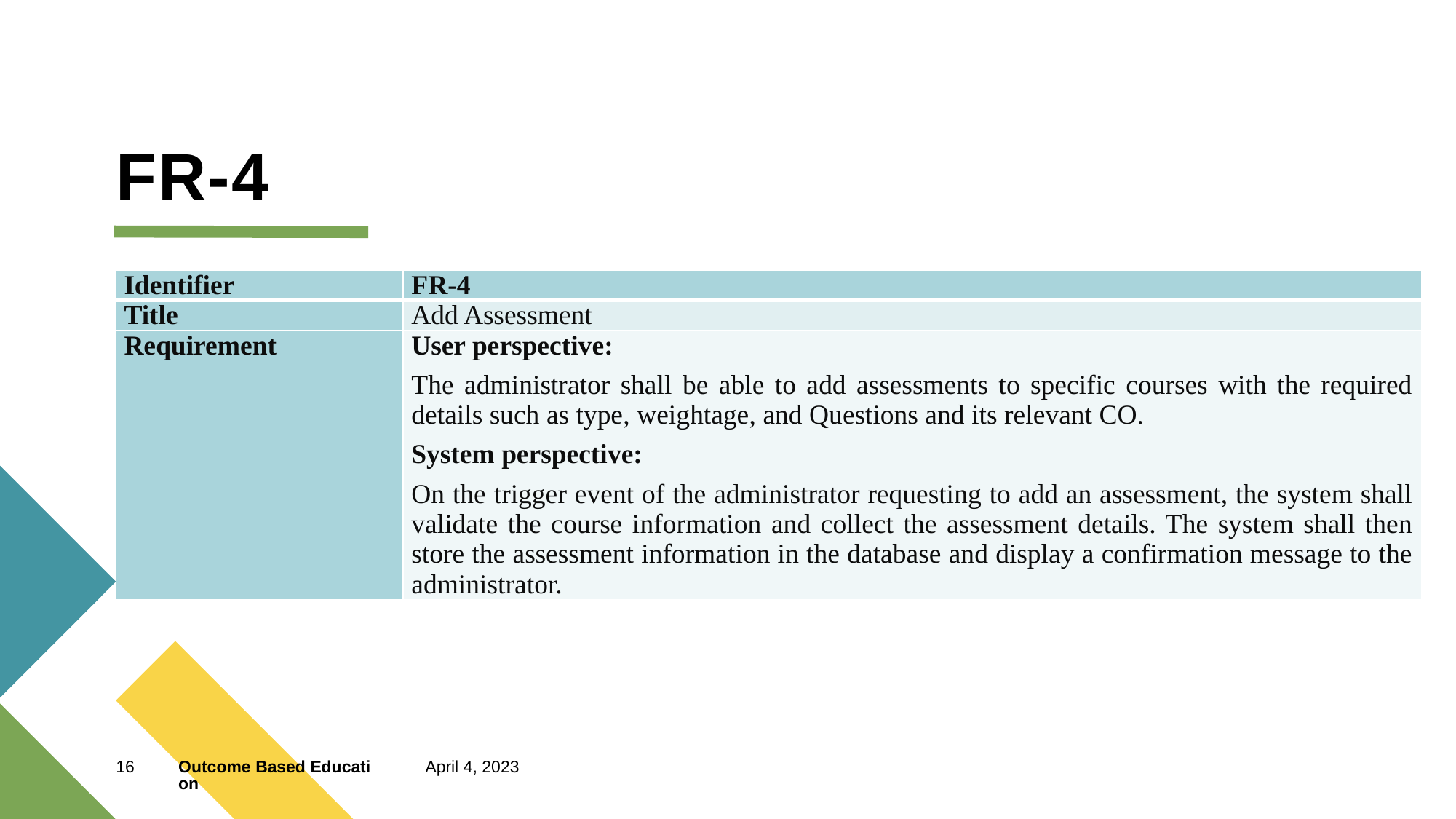

# FR-4
| Identifier | FR-4 |
| --- | --- |
| Title | Add Assessment |
| Requirement | User perspective: The administrator shall be able to add assessments to specific courses with the required details such as type, weightage, and Questions and its relevant CO. System perspective: On the trigger event of the administrator requesting to add an assessment, the system shall validate the course information and collect the assessment details. The system shall then store the assessment information in the database and display a confirmation message to the administrator. |
April 4, 2023
16
Outcome Based Education